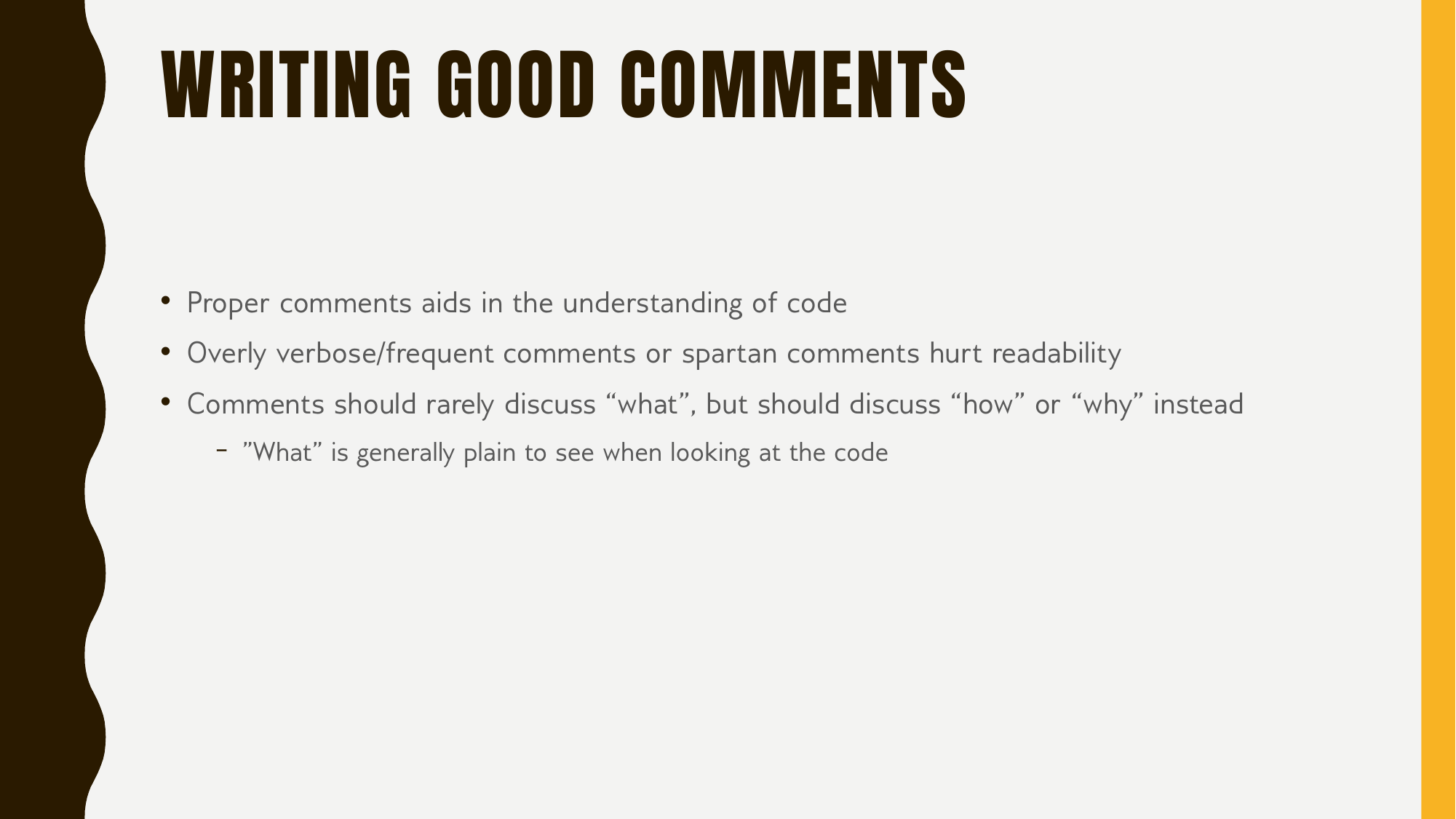

# Writing Good Comments
Proper comments aids in the understanding of code
Overly verbose/frequent comments or spartan comments hurt readability
Comments should rarely discuss “what”, but should discuss “how” or “why” instead
”What” is generally plain to see when looking at the code